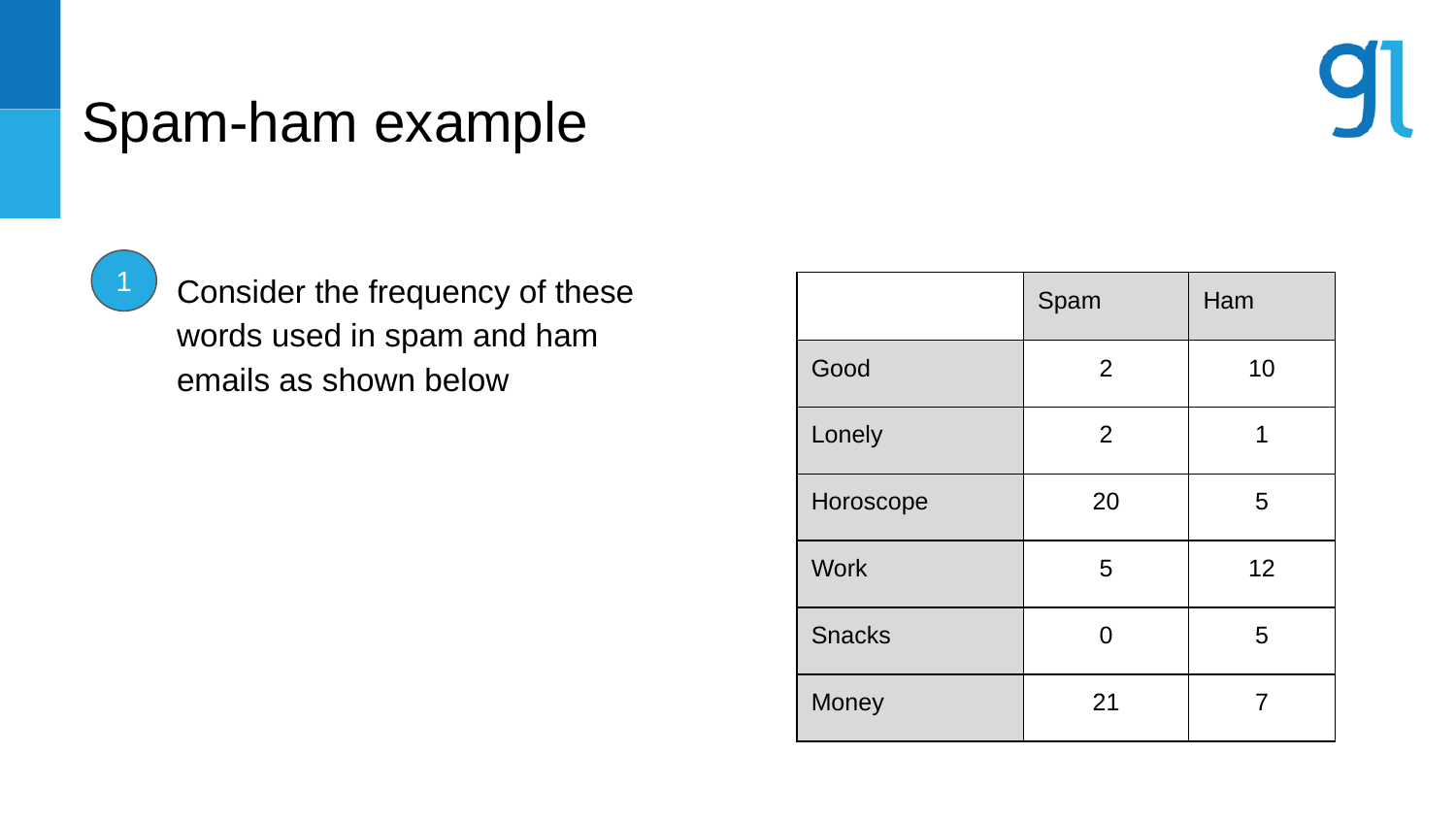

# Spam-ham example
1
Consider the frequency of these words used in spam and ham emails as shown below

|  | Spam | Ham |
| --- | --- | --- |
| Good | 2 | 10 |
| Lonely | 2 | 1 |
| Horoscope | 20 | 5 |
| Work | 5 | 12 |
| Snacks | 0 | 5 |
| Money | 21 | 7 |